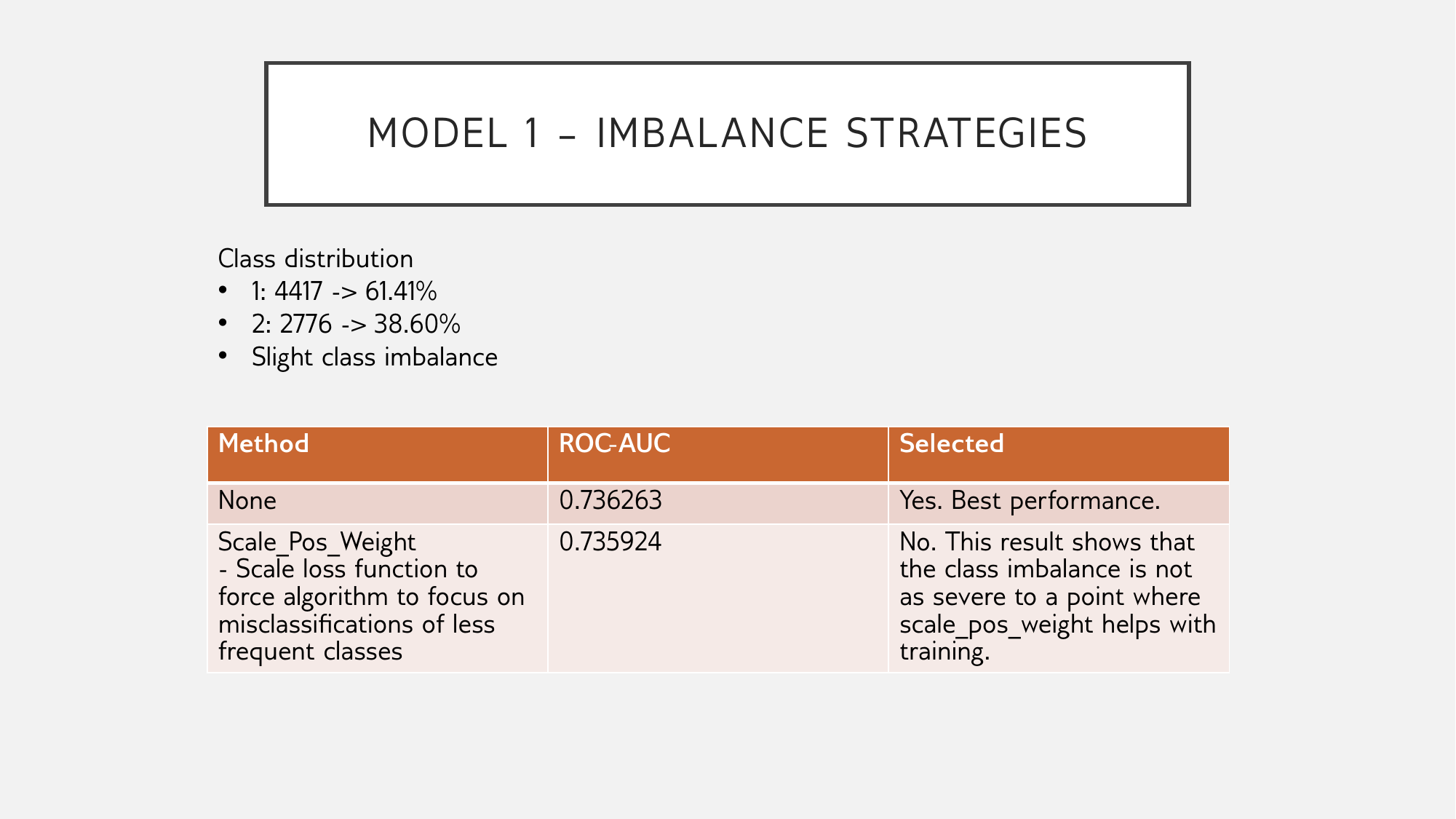

# Model 1 – Imbalance strategies
Class distribution
1: 4417 -> 61.41%
2: 2776 -> 38.60%
Slight class imbalance
| Method | ROC-AUC | Selected |
| --- | --- | --- |
| None | 0.736263 | Yes. Best performance. |
| Scale\_Pos\_Weight - Scale loss function to force algorithm to focus on misclassifications of less frequent classes | 0.735924 | No. This result shows that the class imbalance is not as severe to a point where scale\_pos\_weight helps with training. |